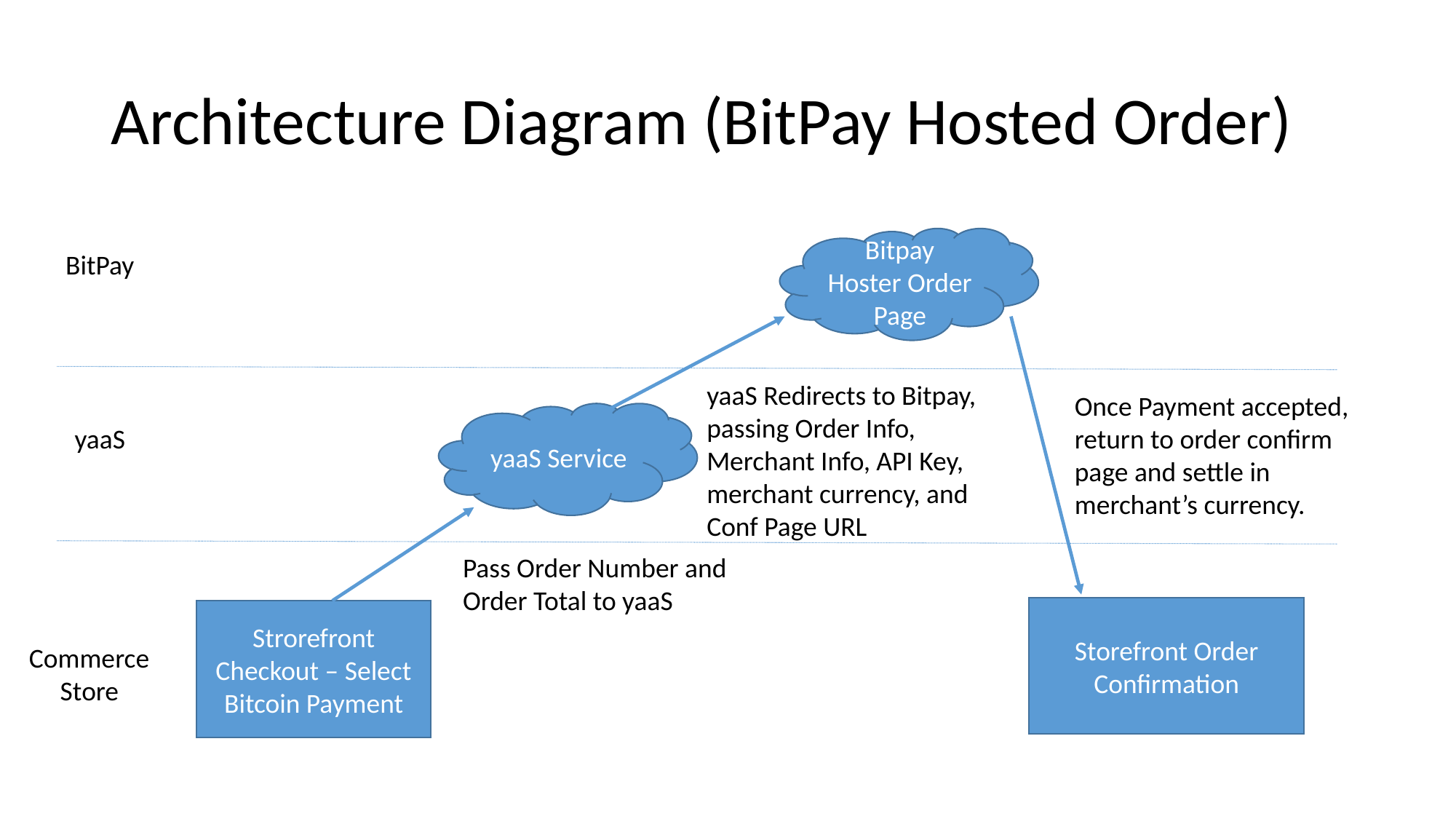

# Architecture Diagram (BitPay Hosted Order)

Bitpay Hoster Order Page
BitPay
yaaS Redirects to Bitpay, passing Order Info, Merchant Info, API Key, merchant currency, and Conf Page URL
Once Payment accepted, return to order confirm page and settle in merchant’s currency.
yaaS Service
yaaS
Pass Order Number and Order Total to yaaS
Storefront Order Confirmation
Strorefront Checkout – Select Bitcoin Payment
Commerce Store